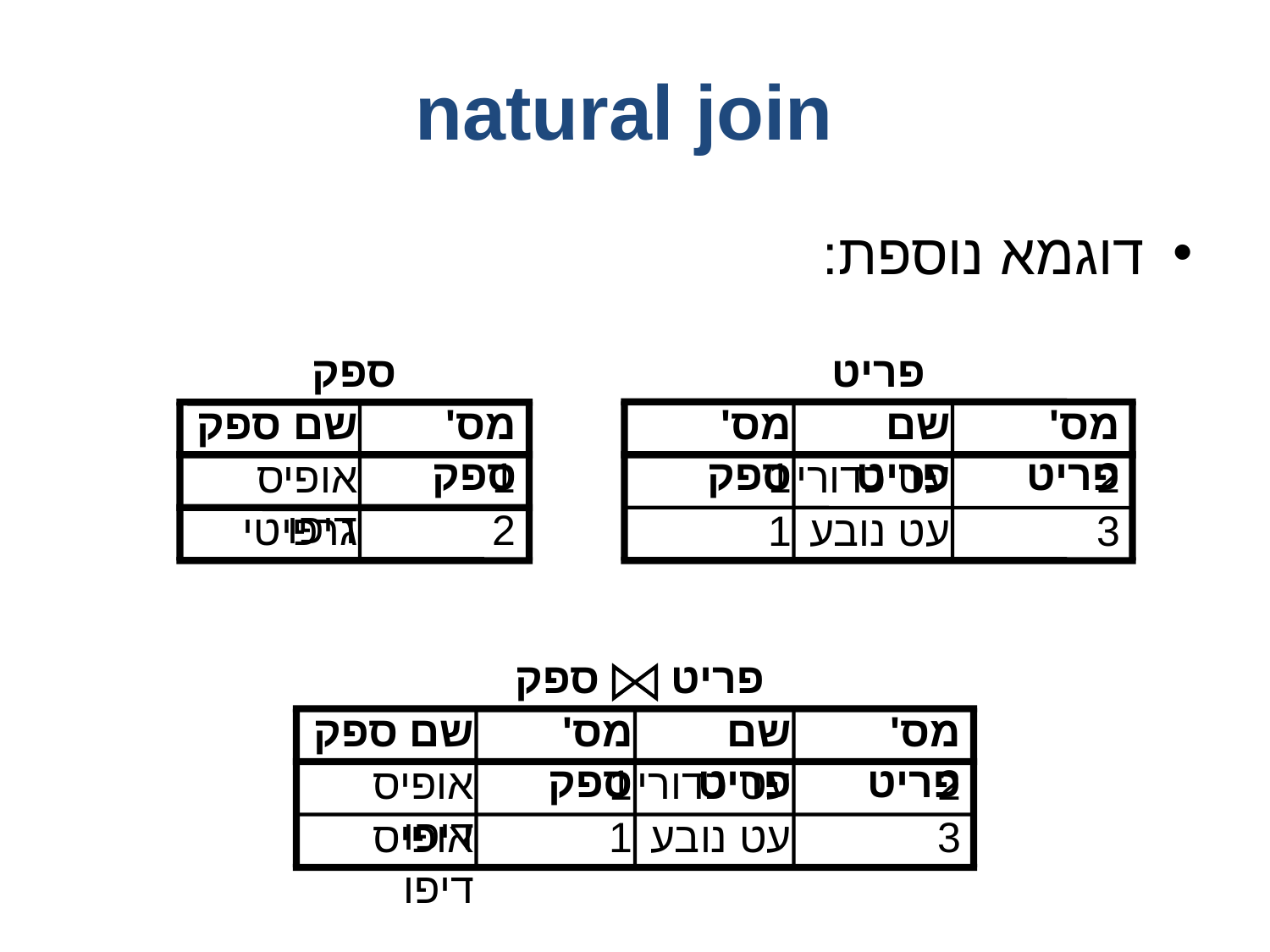

# natural join
דוגמא נוספת:

ספק
שם ספק
מס' ספק

אופיס דיפו
1

גרפיטי
2

פריט
מס' ספק
שם פריט
מס' פריט

עט כדורי
1
2

1
עט נובע
3

פריט      ספק

שם ספק
מס' ספק
שם פריט
מס' פריט

אופיס דיפו
עט כדורי
1
2

אופיס דיפו
1
עט נובע
3